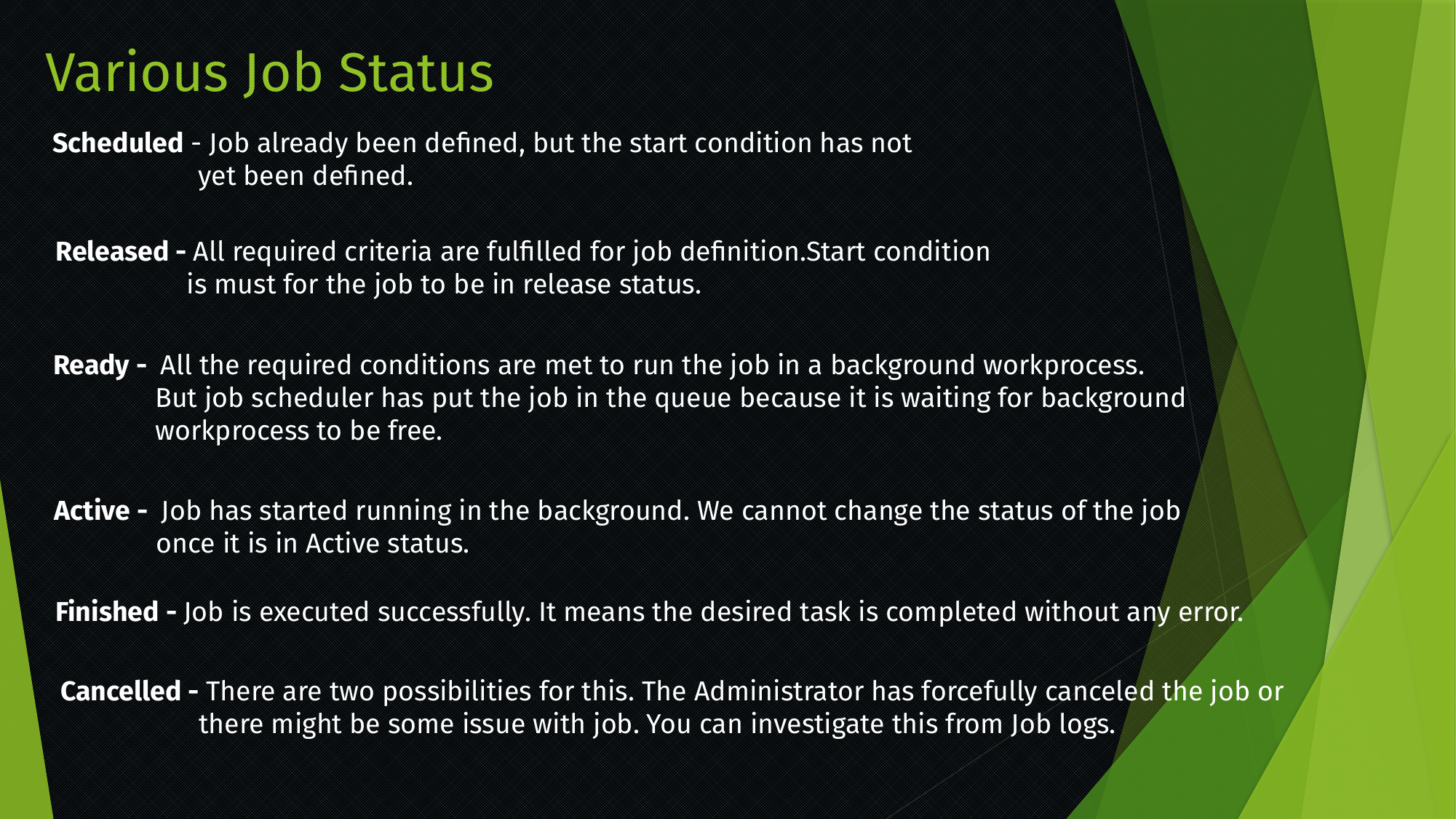

# Various Job Status
 Scheduled - Job already been defined, but the start condition has not
                     yet been defined.
Released - All required criteria are fulfilled for job definition.Start condition
                  is must for the job to be in release status.

Ready -  All the required conditions are met to run the job in a background workprocess.
              But job scheduler has put the job in the queue because it is waiting for background
              workprocess to be free.
Active -  Job has started running in the background. We cannot change the status of the job
              once it is in Active status.
Finished - Job is executed successfully. It means the desired task is completed without any error.
Cancelled - There are two possibilities for this. The Administrator has forcefully canceled the job or
                   there might be some issue with job. You can investigate this from Job logs.